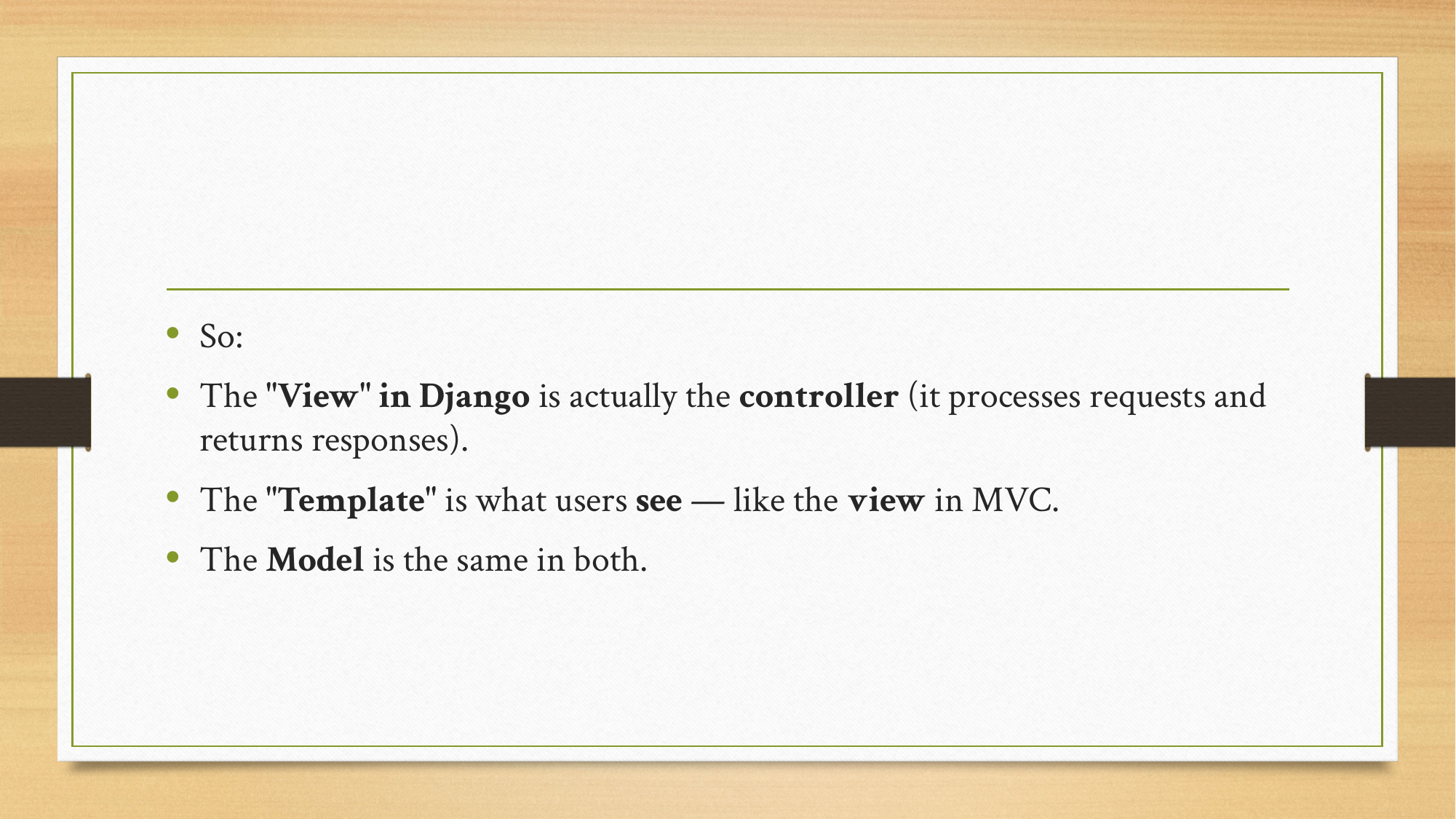

#
So:
The "View" in Django is actually the controller (it processes requests and returns responses).
The "Template" is what users see — like the view in MVC.
The Model is the same in both.